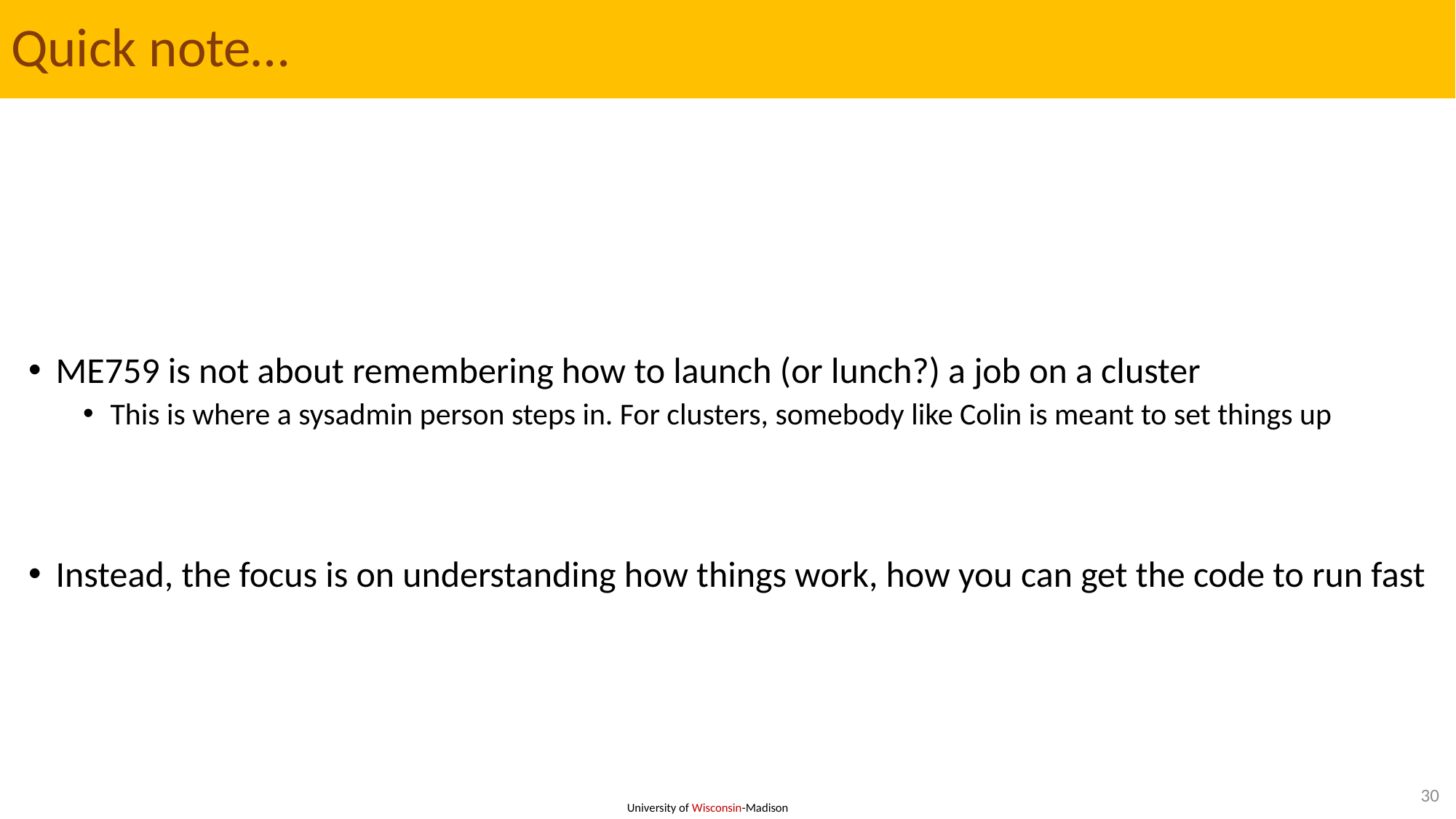

# Quick note…

ME759 is not about remembering how to launch (or lunch?) a job on a cluster
This is where a sysadmin person steps in. For clusters, somebody like Colin is meant to set things up

Instead, the focus is on understanding how things work, how you can get the code to run fast
30